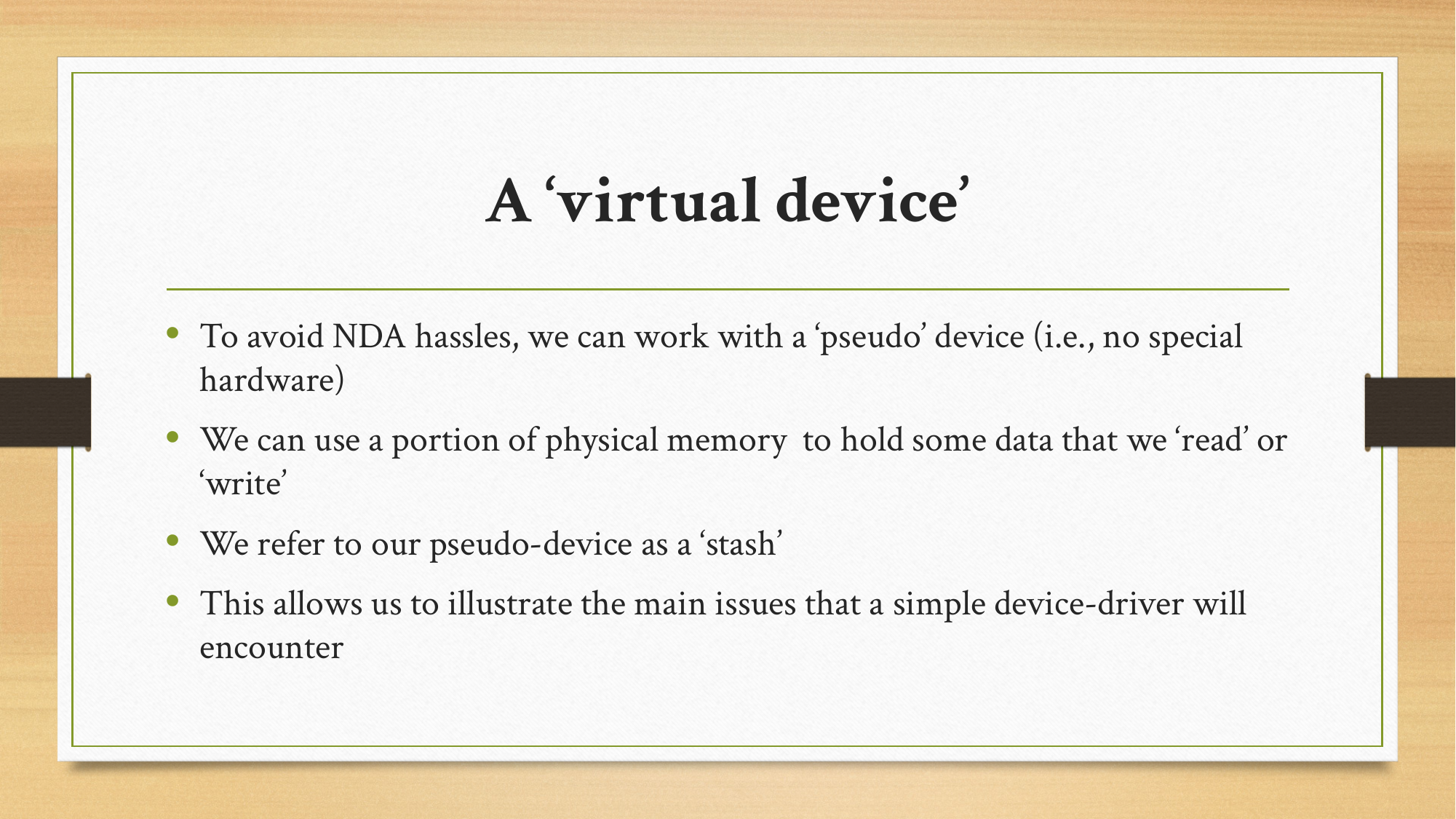

# A ‘virtual device’
To avoid NDA hassles, we can work with a ‘pseudo’ device (i.e., no special hardware)
We can use a portion of physical memory  to hold some data that we ‘read’ or ‘write’
We refer to our pseudo-device as a ‘stash’
This allows us to illustrate the main issues that a simple device-driver will encounter